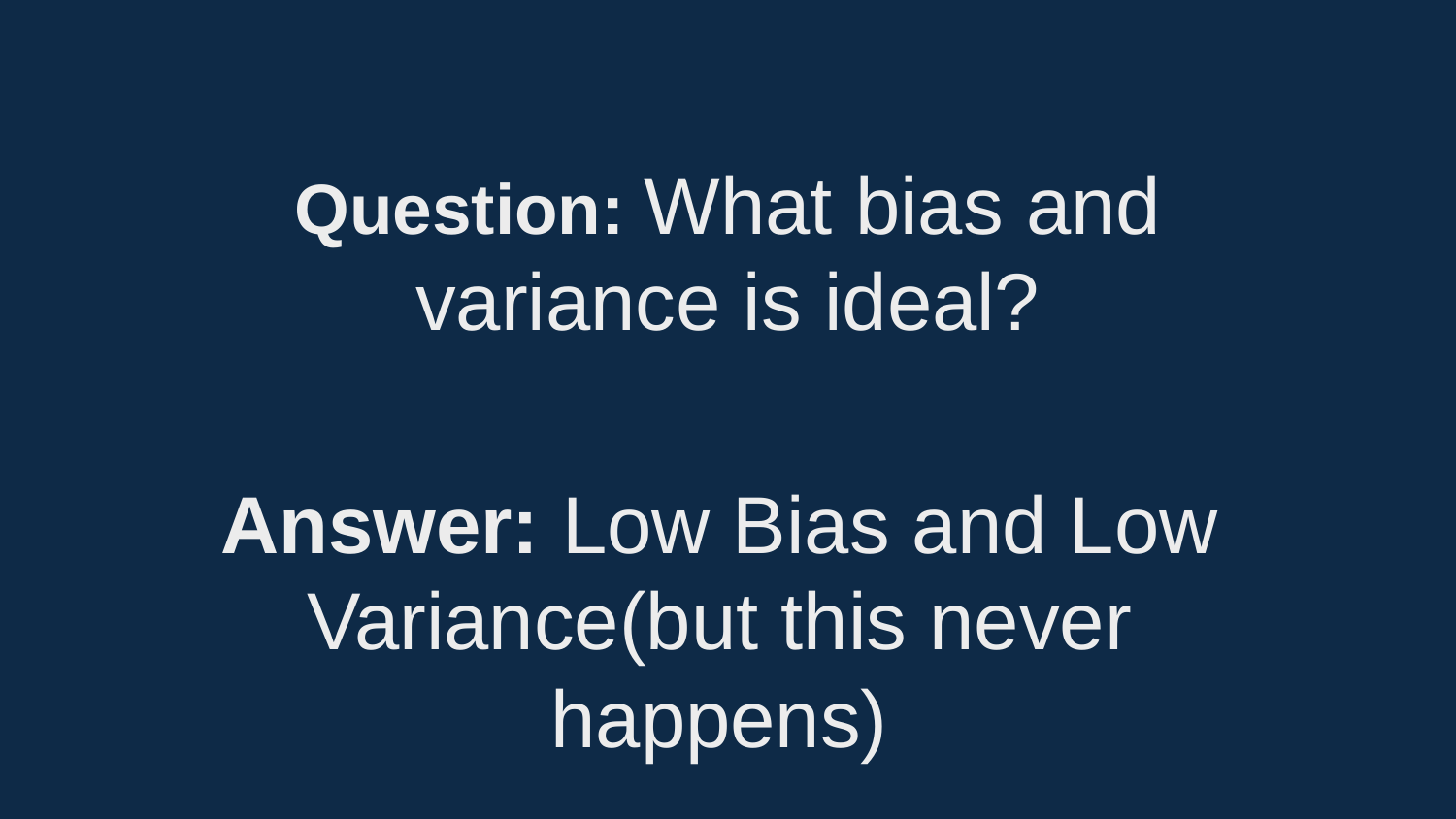

Question: What bias and variance is ideal?
Answer: Low Bias and Low Variance(but this never happens)